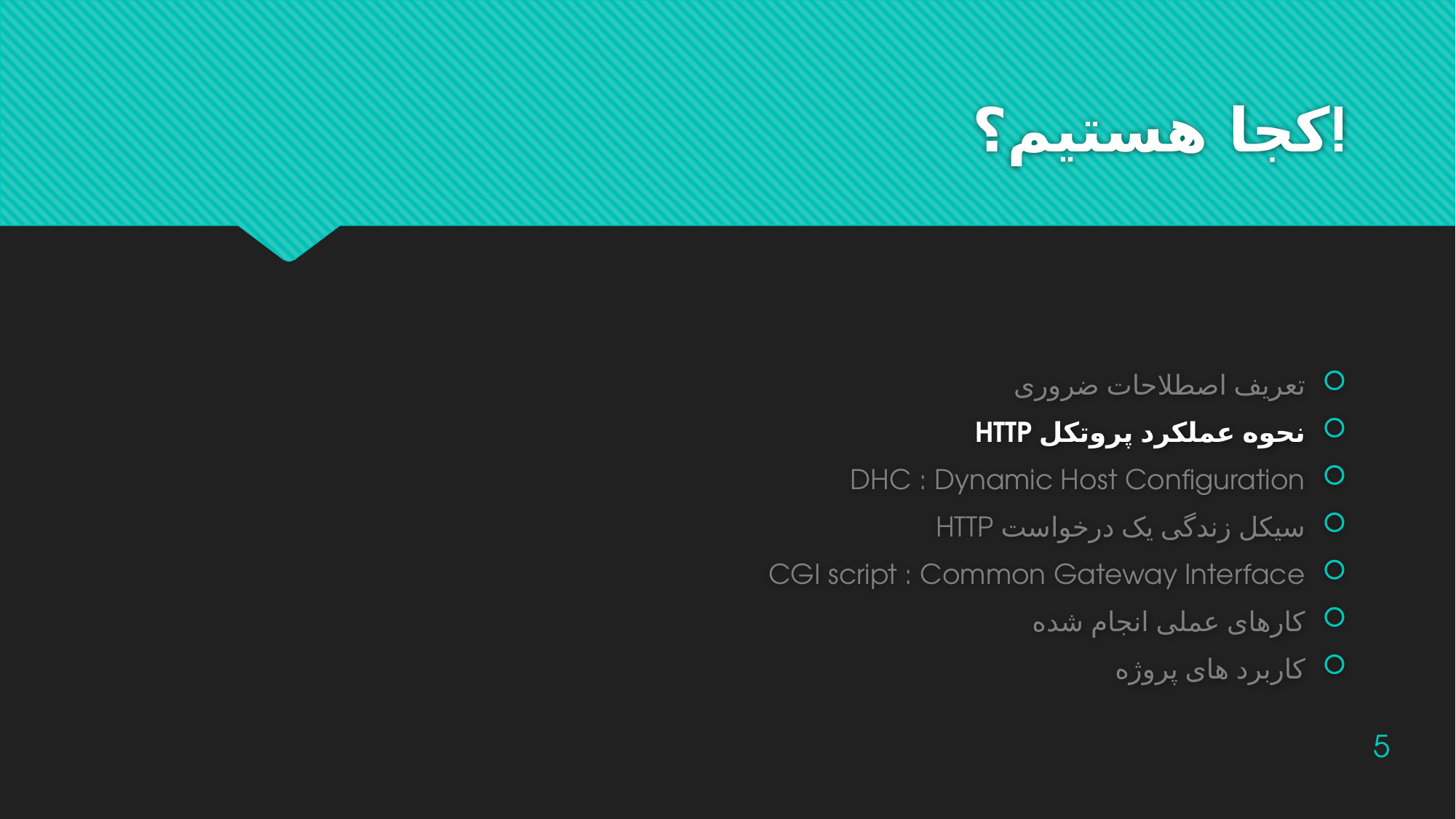

# کجا هستیم؟!
تعریف اصطلاحات ضروری
نحوه عملکرد پروتکل HTTP
DHC : Dynamic Host Configuration
سیکل زندگی یک درخواست HTTP
CGI script : Common Gateway Interface
کارهای عملی انجام شده
کاربرد های پروژه
5